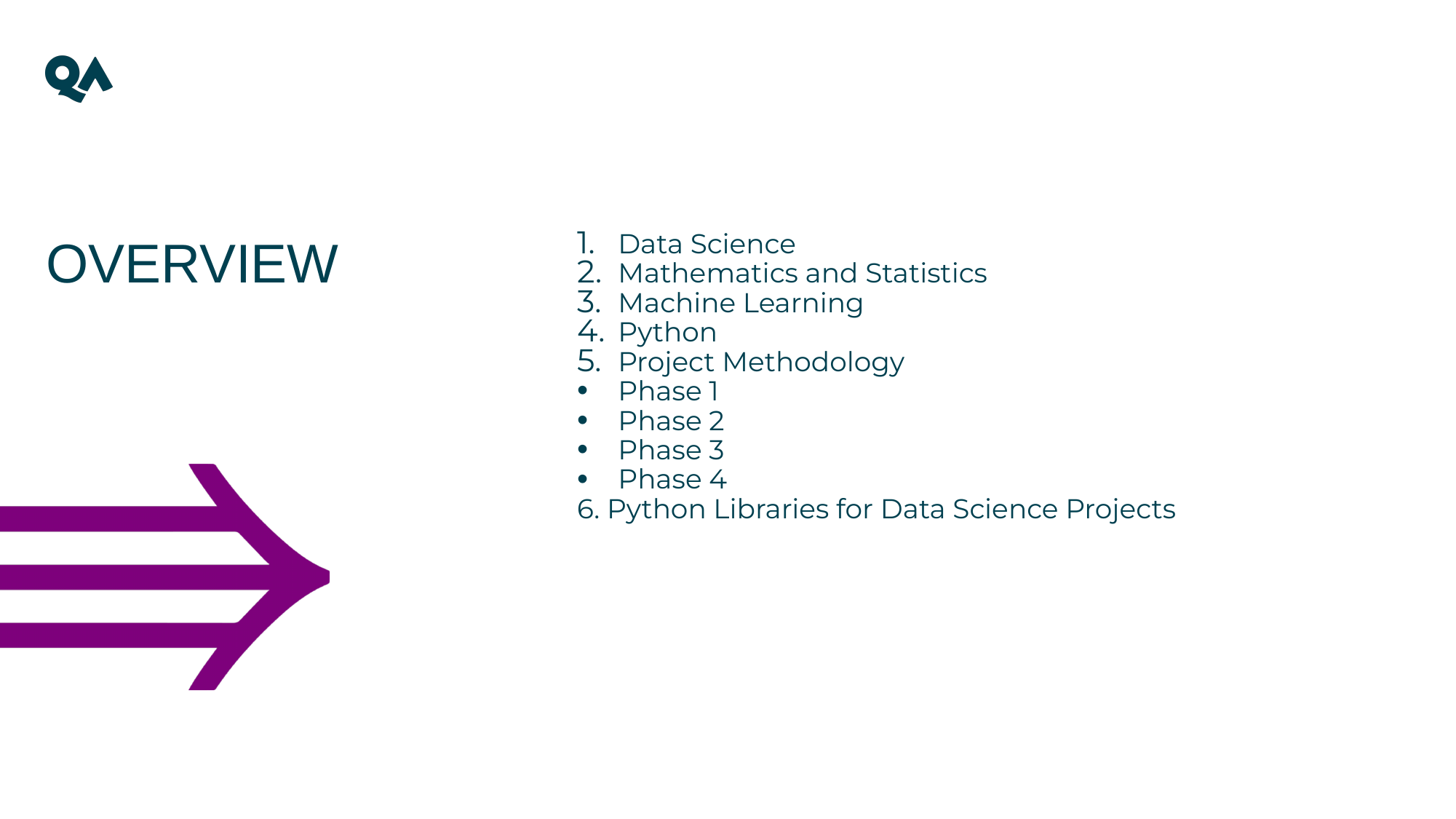

# OVERVIEW
Data Science
Mathematics and Statistics
Machine Learning
Python
Project Methodology
Phase 1
Phase 2
Phase 3
Phase 4
6. Python Libraries for Data Science Projects